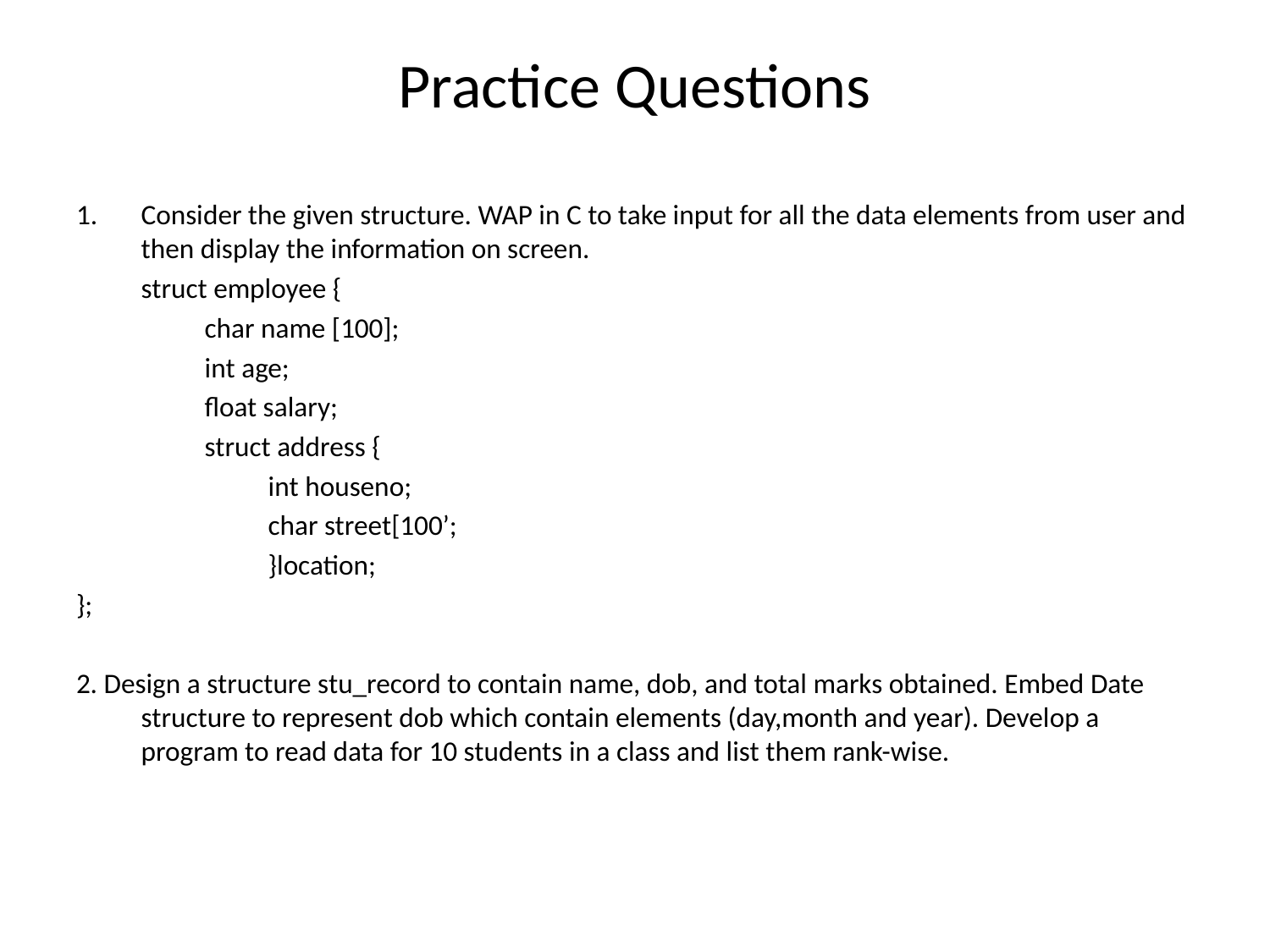

# Practice Questions
Consider the given structure. WAP in C to take input for all the data elements from user and then display the information on screen.
	struct employee {
		char name [100];
		int age;
		float salary;
		struct address {
			int houseno;
			char street[100’;
			}location;
};

2. Design a structure stu_record to contain name, dob, and total marks obtained. Embed Date structure to represent dob which contain elements (day,month and year). Develop a program to read data for 10 students in a class and list them rank-wise.